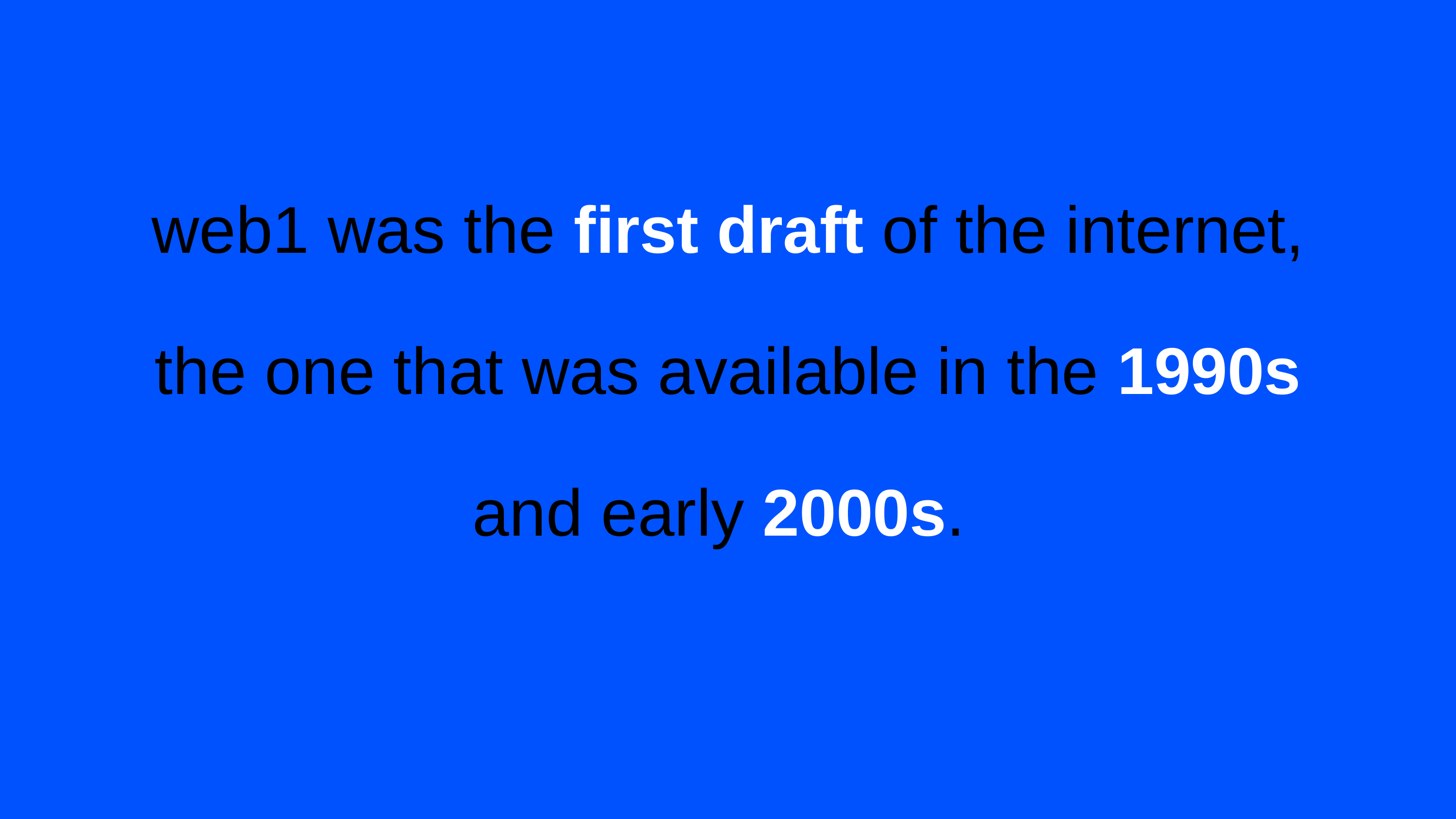

web1 was the first draft of the internet,

 the one that was available in the 1990s

and early 2000s.